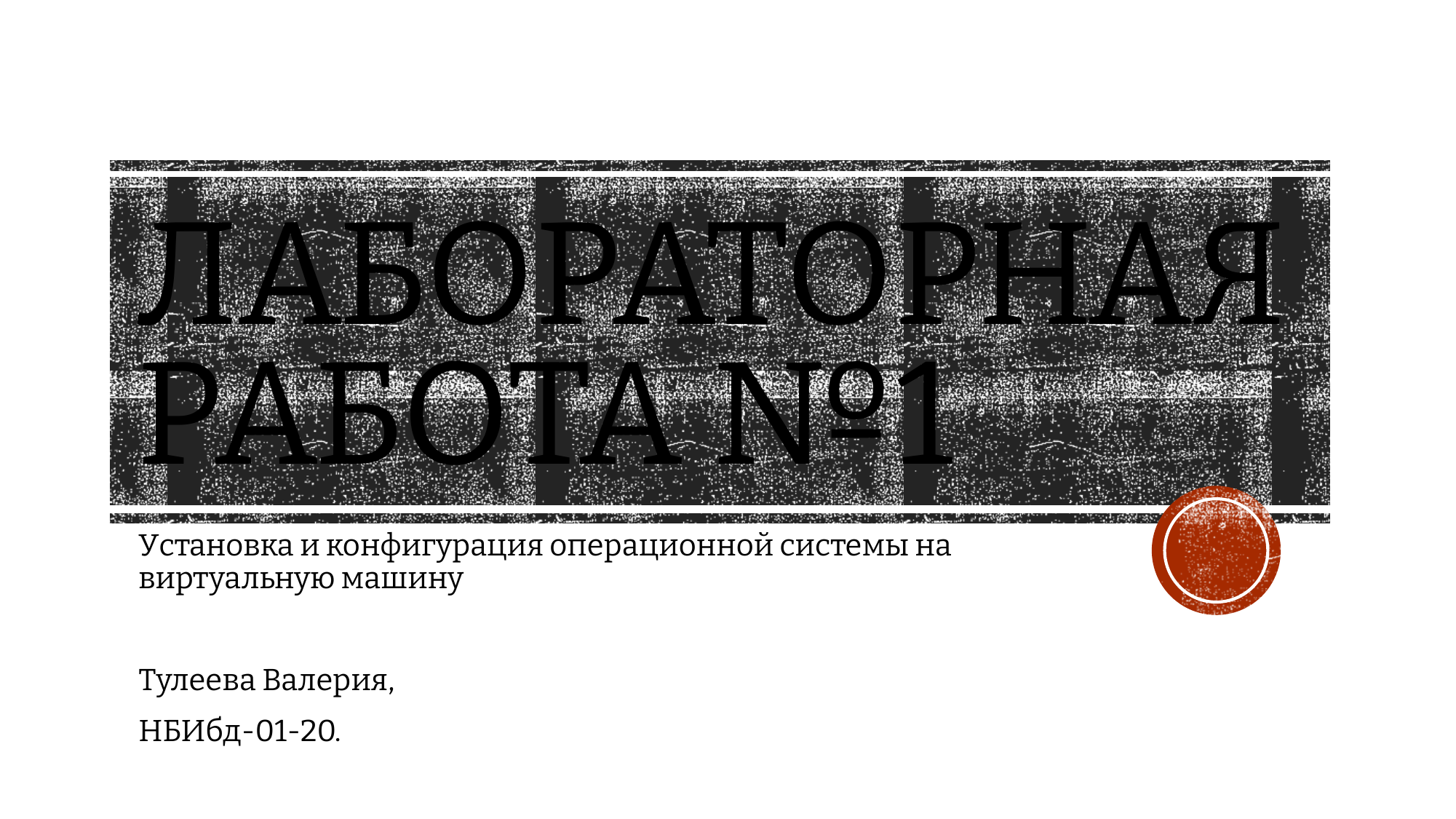

# Лабораторная работа №1
Установка и конфигурация операционной системы на виртуальную машину

Тулеева Валерия,
НБИбд-01-20.